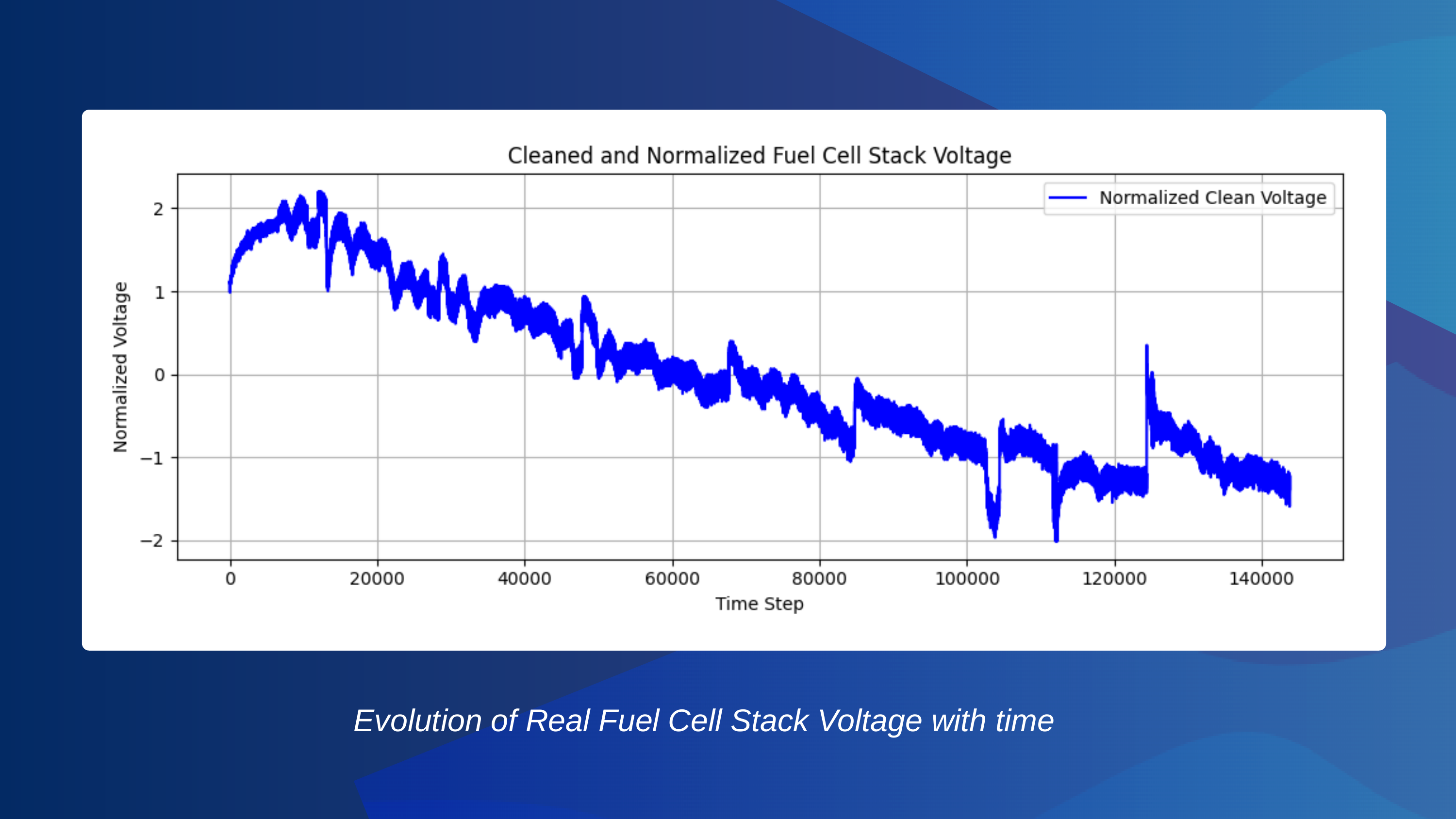

Evolution of Real Fuel Cell Stack Voltage with time